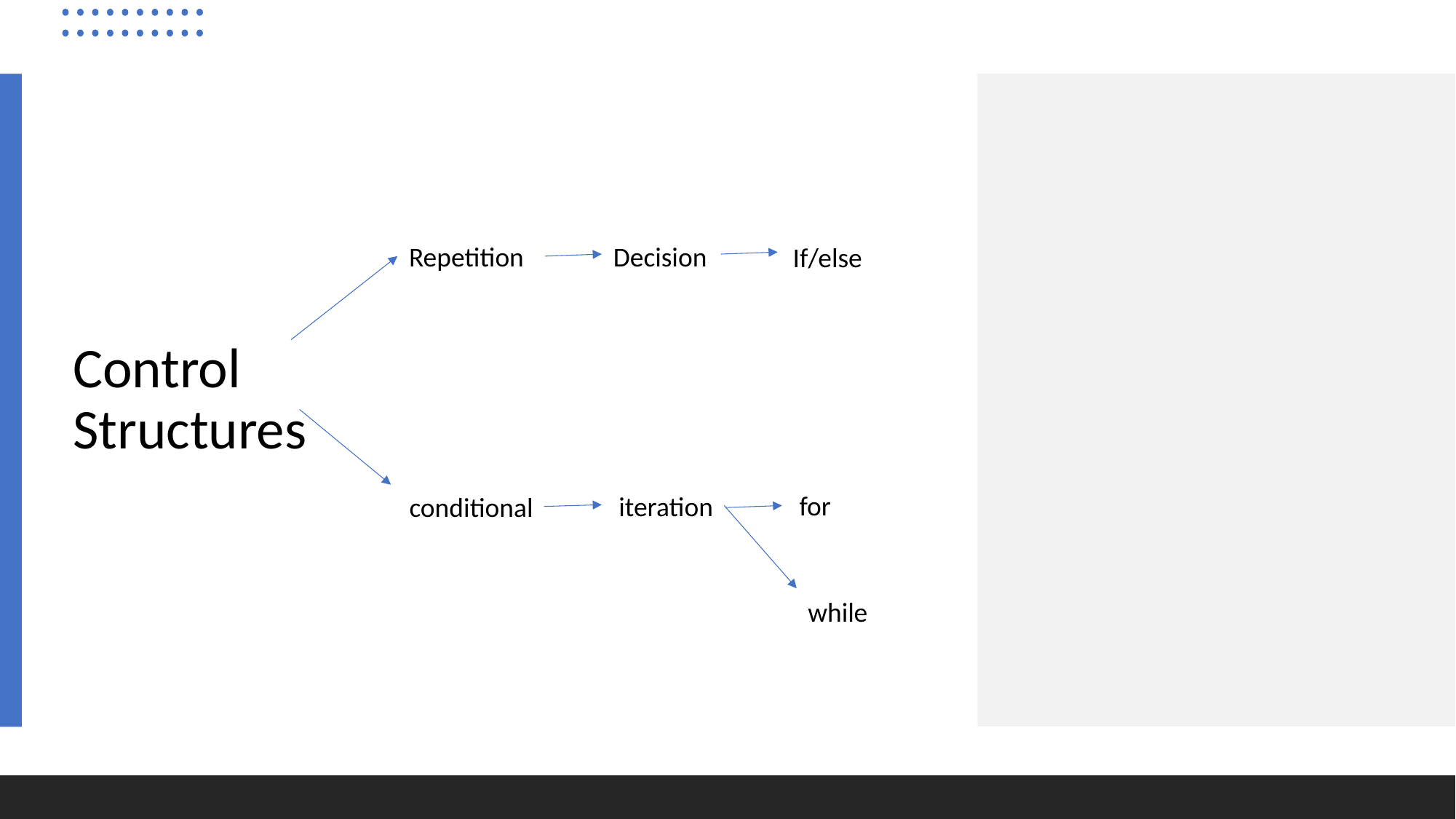

# Control Structures
Repetition
Decision
If/else
for
iteration
conditional
while